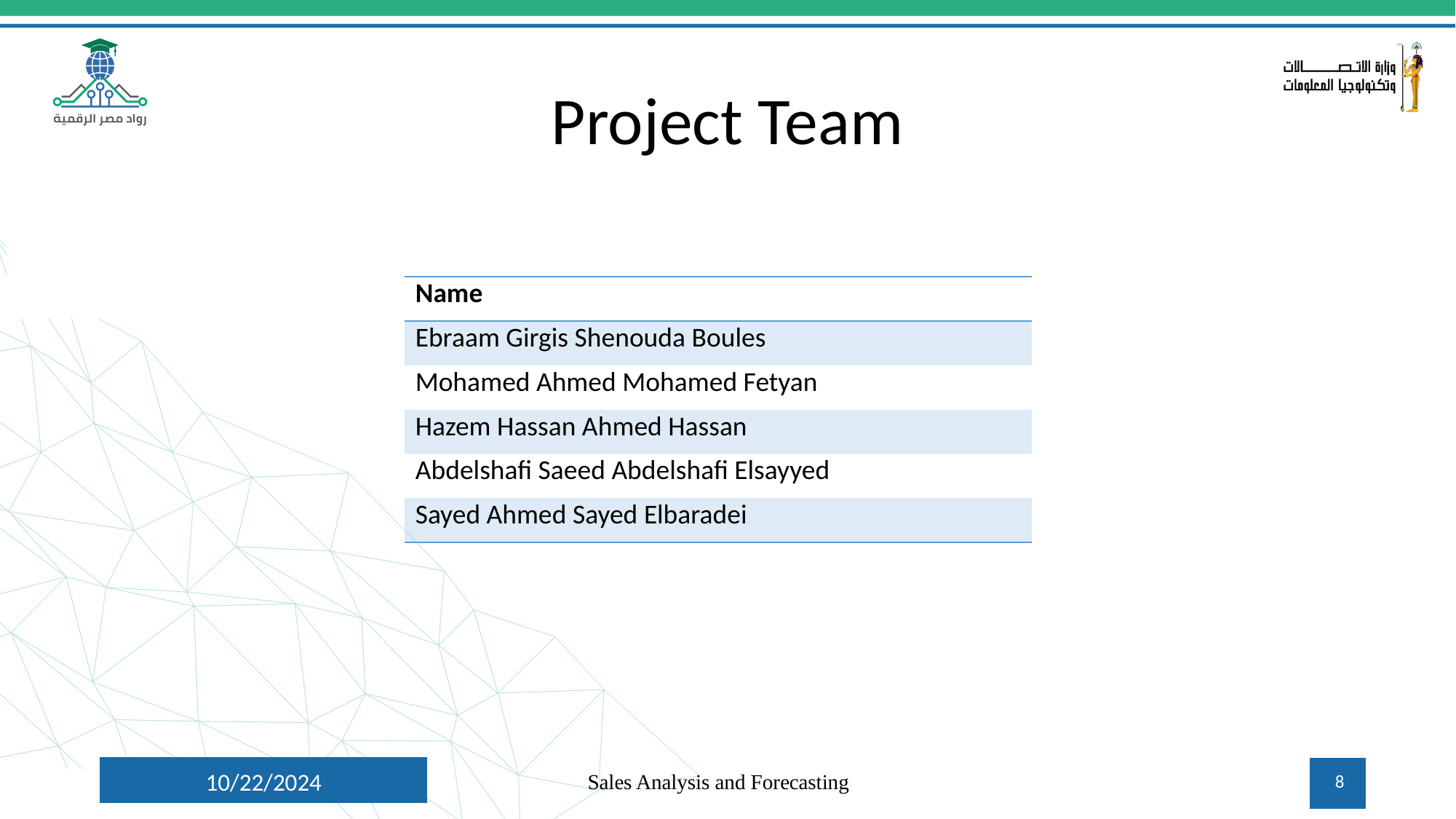

# Project Team
| Name |
| --- |
| Ebraam Girgis Shenouda Boules |
| Mohamed Ahmed Mohamed Fetyan |
| Hazem Hassan Ahmed Hassan |
| Abdelshafi Saeed Abdelshafi Elsayyed |
| Sayed Ahmed Sayed Elbaradei |
10/22/2024
Sales Analysis and Forecasting
8